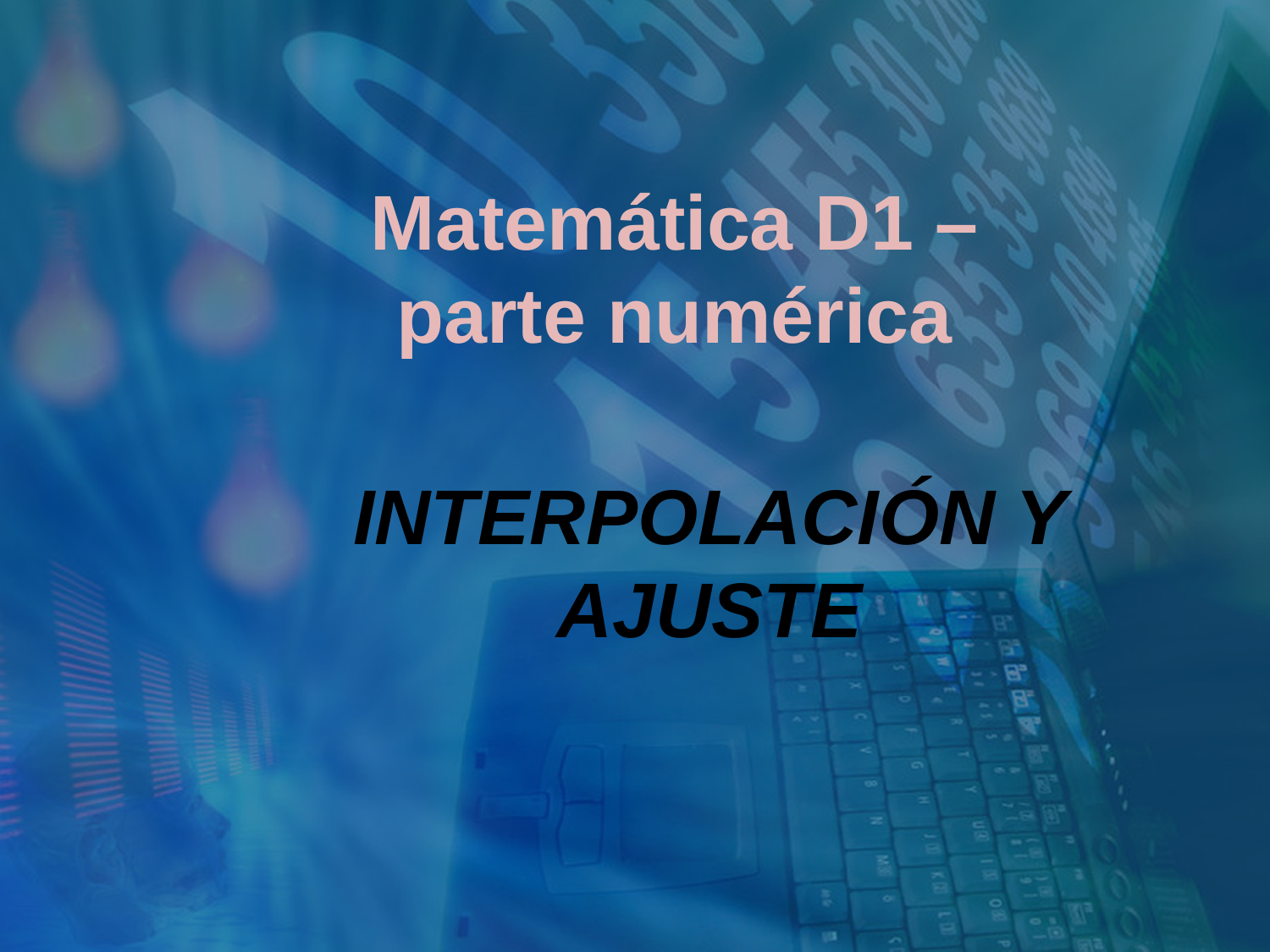

Matemática D1 – parte numérica
INTERPOLACIÓN Y AJUSTE